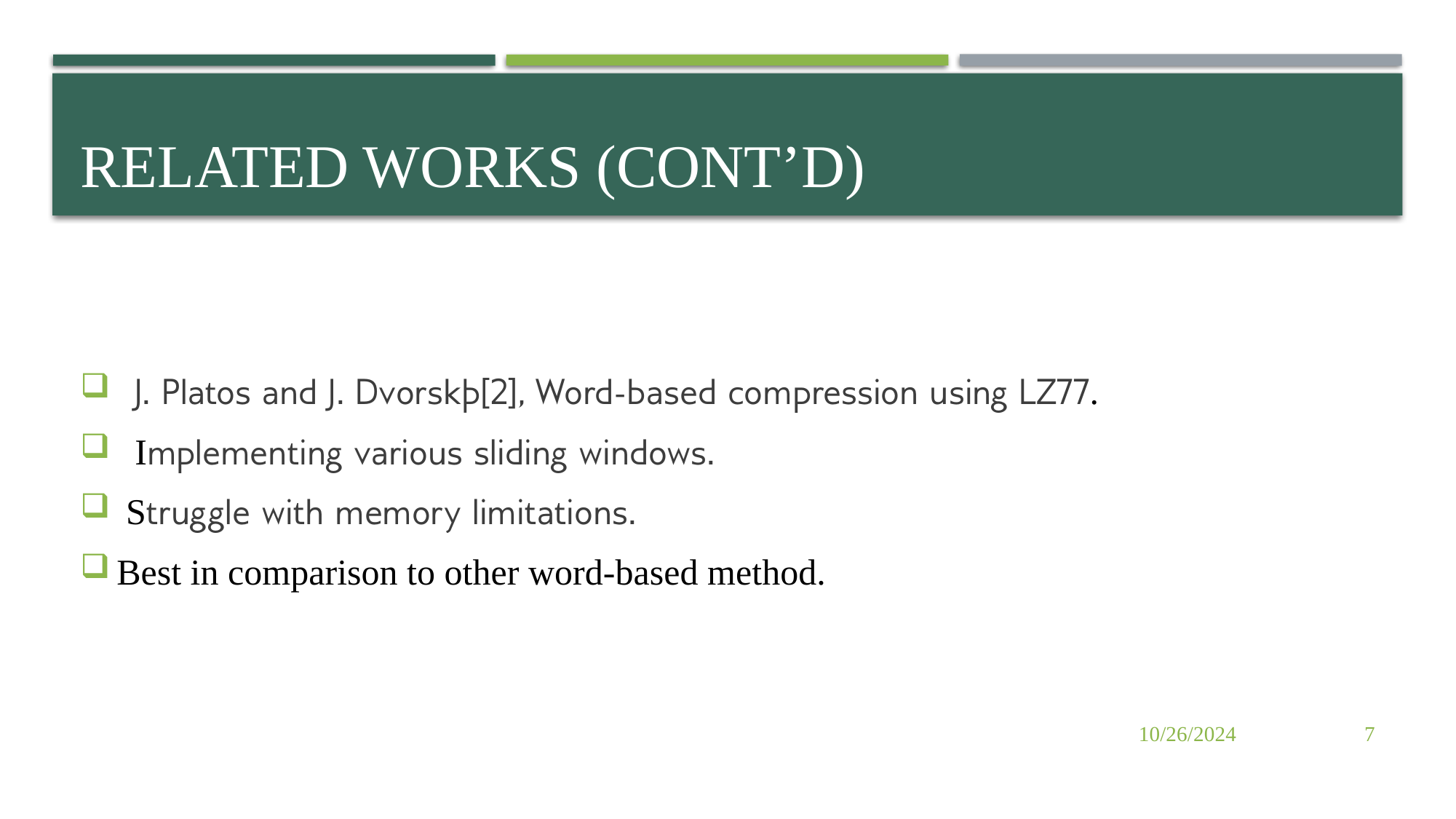

# Related works (Cont’d)
  J. Platos and J. Dvorskþ[2], Word-based compression using LZ77.
  Implementing various sliding windows.
 Struggle with memory limitations.
Best in comparison to other word-based method.
10/26/2024
7